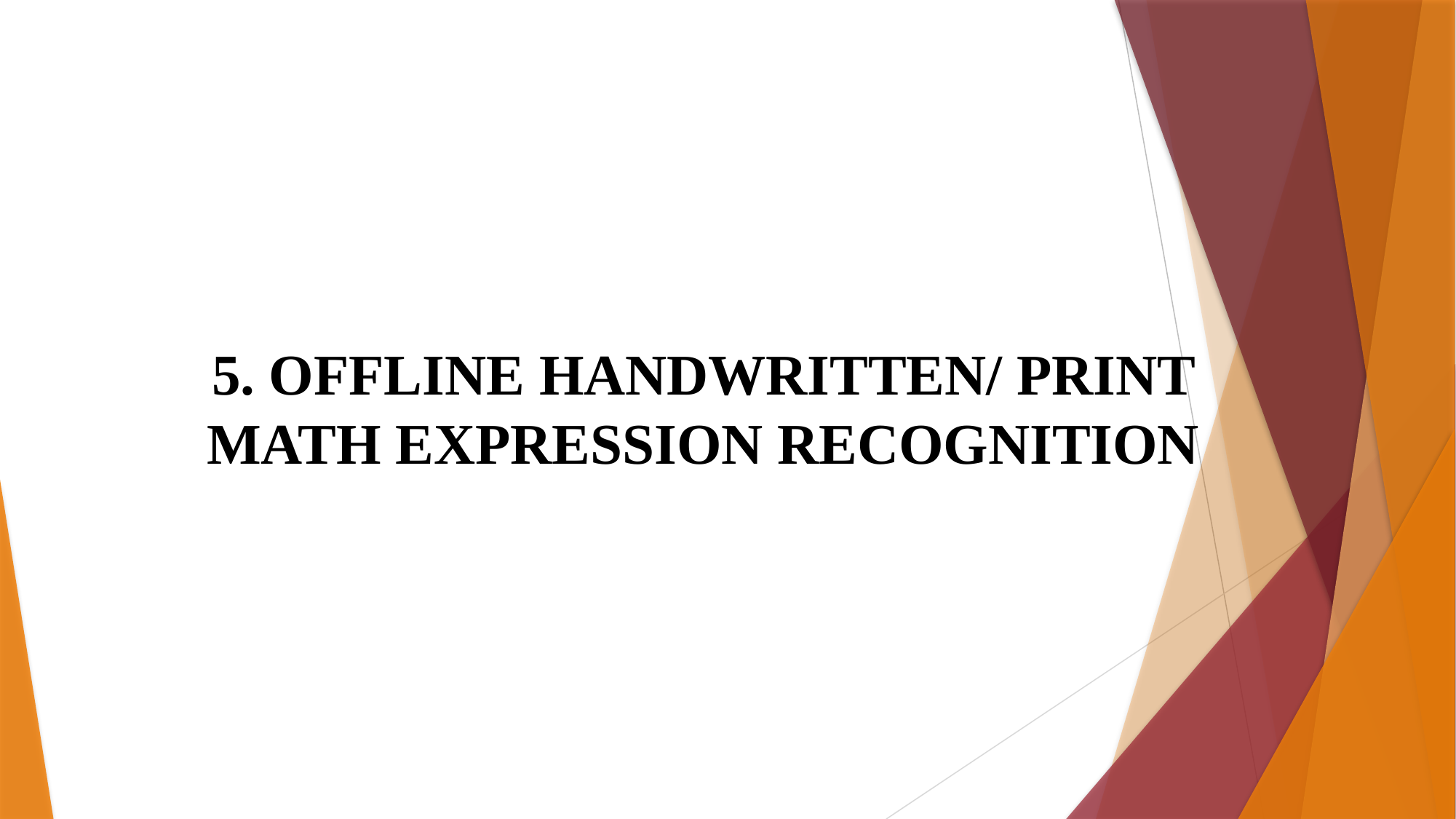

# 5. OFFLINE HANDWRITTEN/ PRINT MATH EXPRESSION RECOGNITION